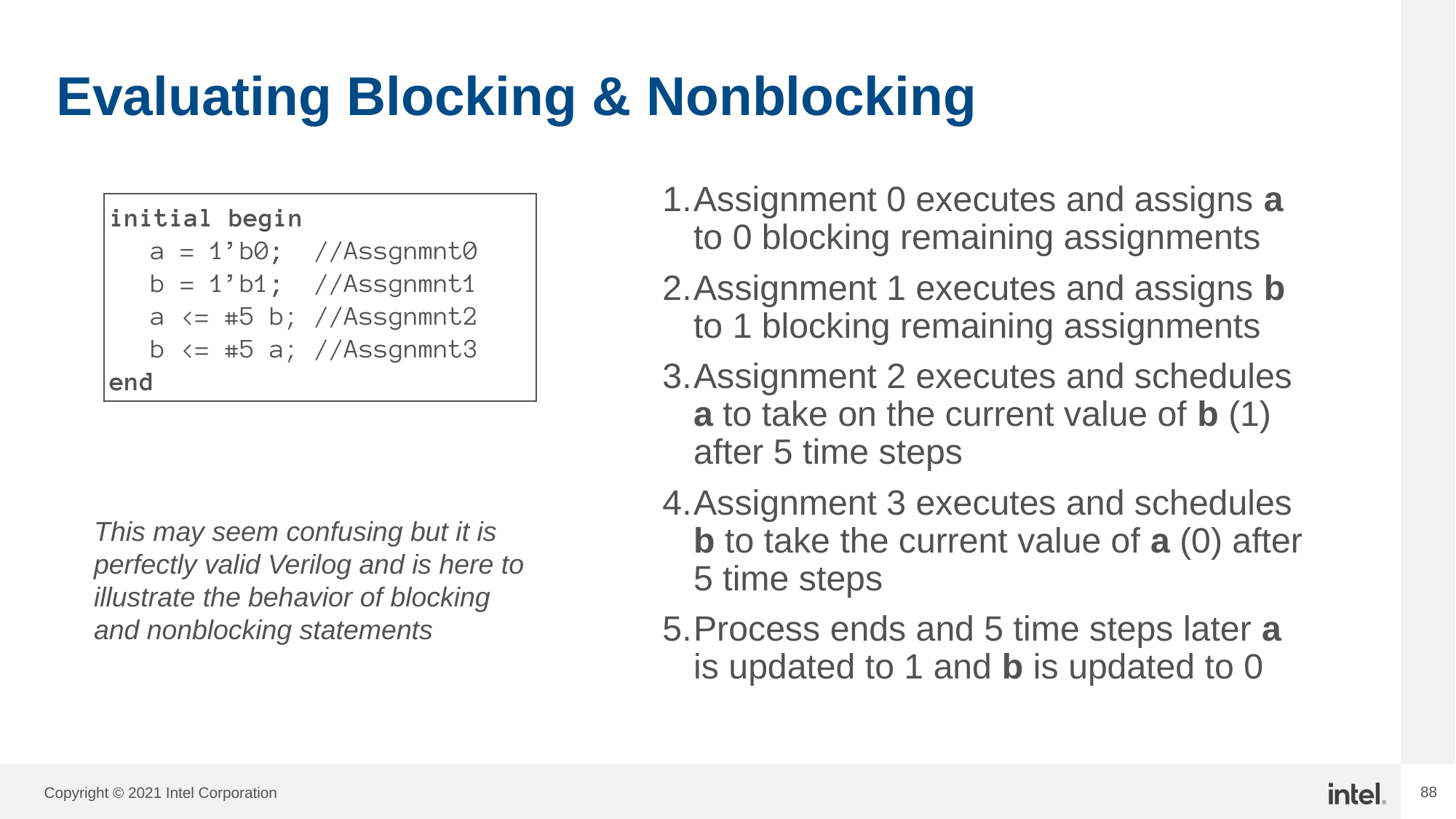

# Evaluating Blocking & Nonblocking
Assignment 0 executes and assigns a to 0 blocking remaining assignments
Assignment 1 executes and assigns b to 1 blocking remaining assignments
Assignment 2 executes and schedules a to take on the current value of b (1) after 5 time steps
Assignment 3 executes and schedules b to take the current value of a (0) after 5 time steps
Process ends and 5 time steps later a is updated to 1 and b is updated to 0

initial begin
	a = 1’b0;  //Assgnmnt0
	b = 1’b1;  //Assgnmnt1
	a <= #5 b; //Assgnmnt2
	b <= #5 a; //Assgnmnt3
end
This may seem confusing but it is perfectly valid Verilog and is here to illustrate the behavior of blocking and nonblocking statements